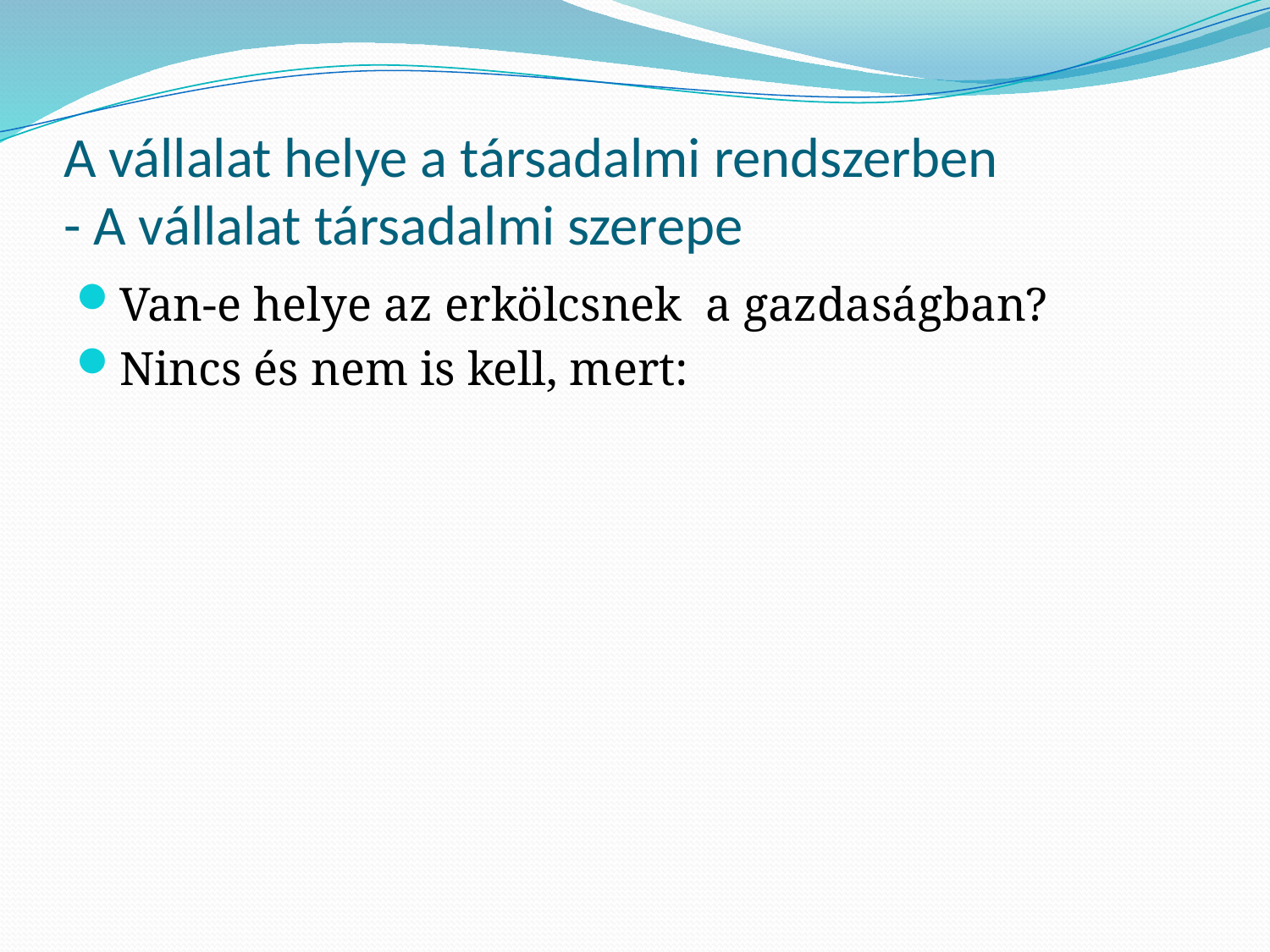

# A vállalat helye a társadalmi rendszerben - A vállalat társadalmi szerepe
Van-e helye az erkölcsnek  a gazdaságban?
Nincs és nem is kell, mert: